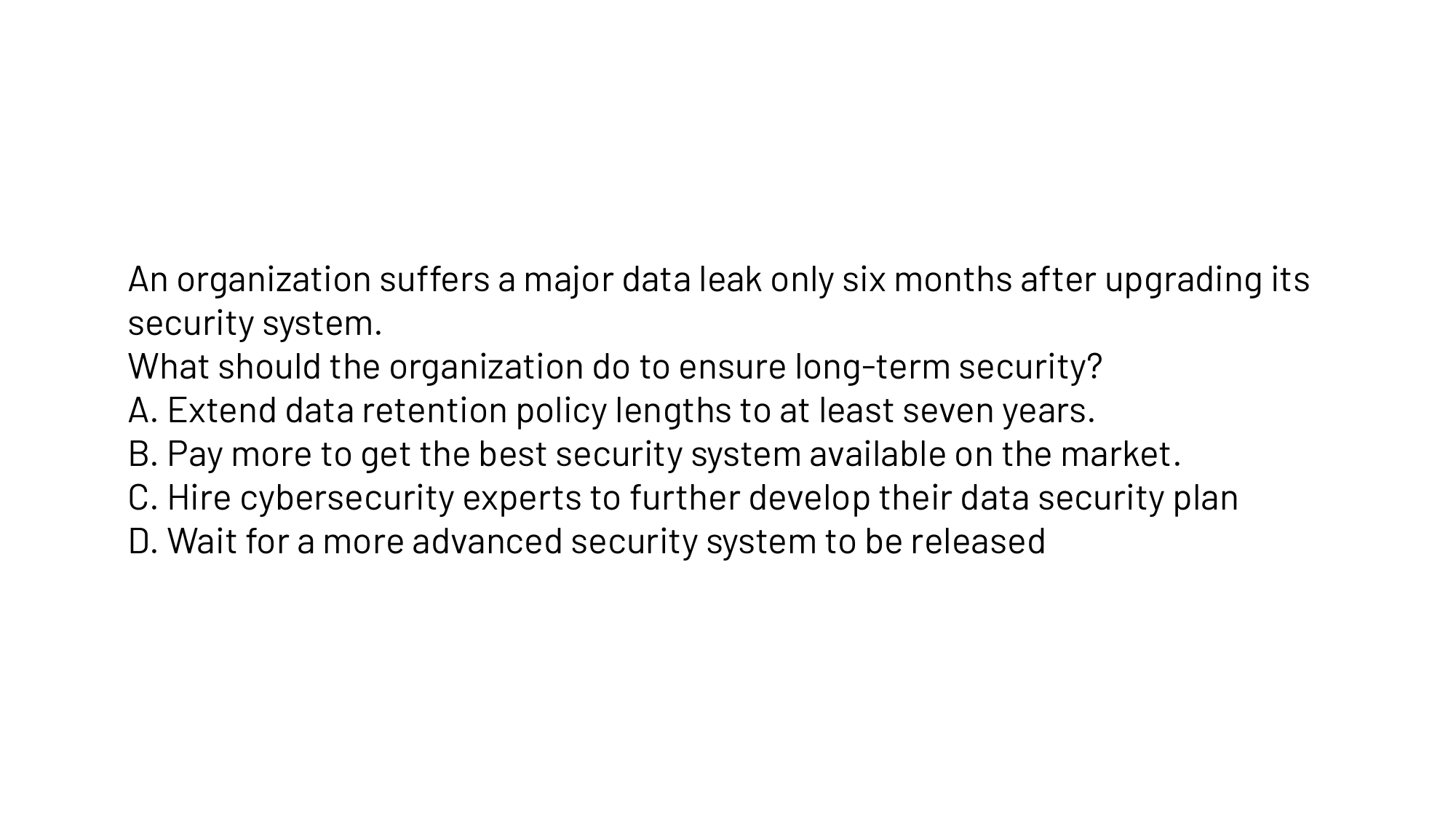

An organization suffers a major data leak only six months after upgrading its security system.
What should the organization do to ensure long-term security?
A. Extend data retention policy lengths to at least seven years.
B. Pay more to get the best security system available on the market.
C. Hire cybersecurity experts to further develop their data security plan
D. Wait for a more advanced security system to be released